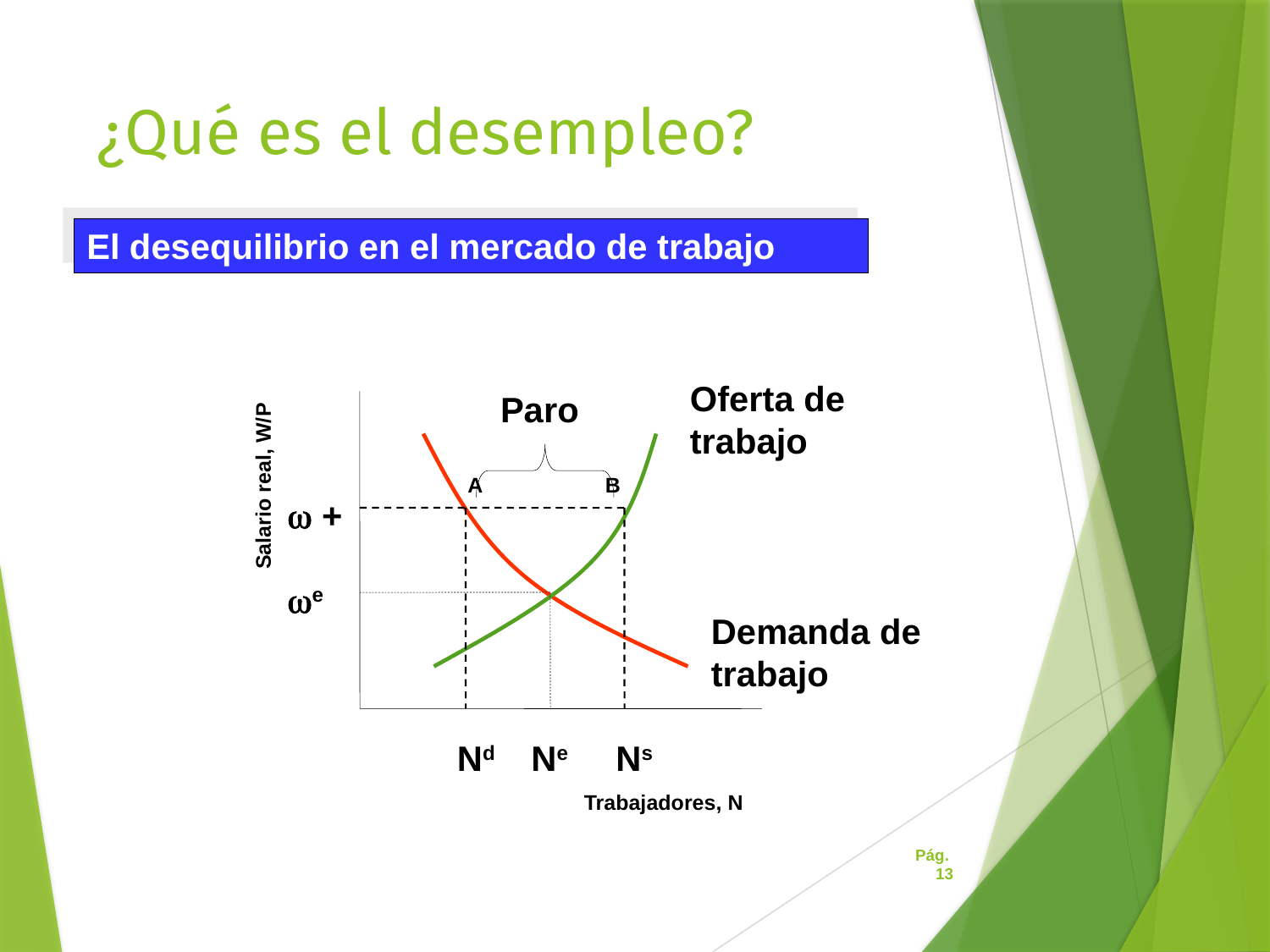

# ¿Qué es el desempleo?
El desequilibrio en el mercado de trabajo
Oferta de trabajo
Paro

Salario real, W/P
A
B
ω +
ωe

Demanda de trabajo
Nd
Ne
Ns

Trabajadores, N
Pág. 13